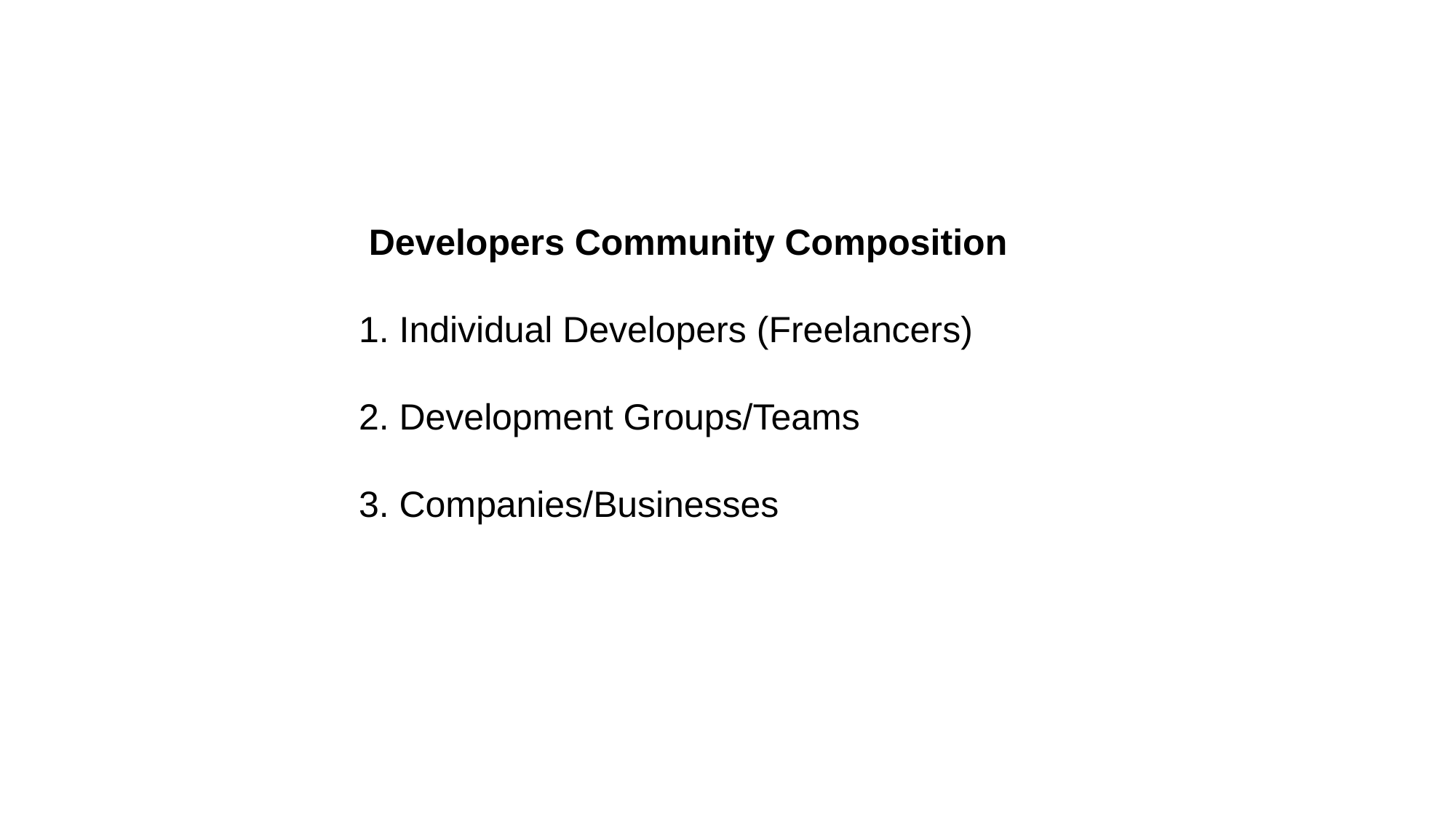

Developers Community Composition

1. Individual Developers (Freelancers)

2. Development Groups/Teams

3. Companies/Businesses